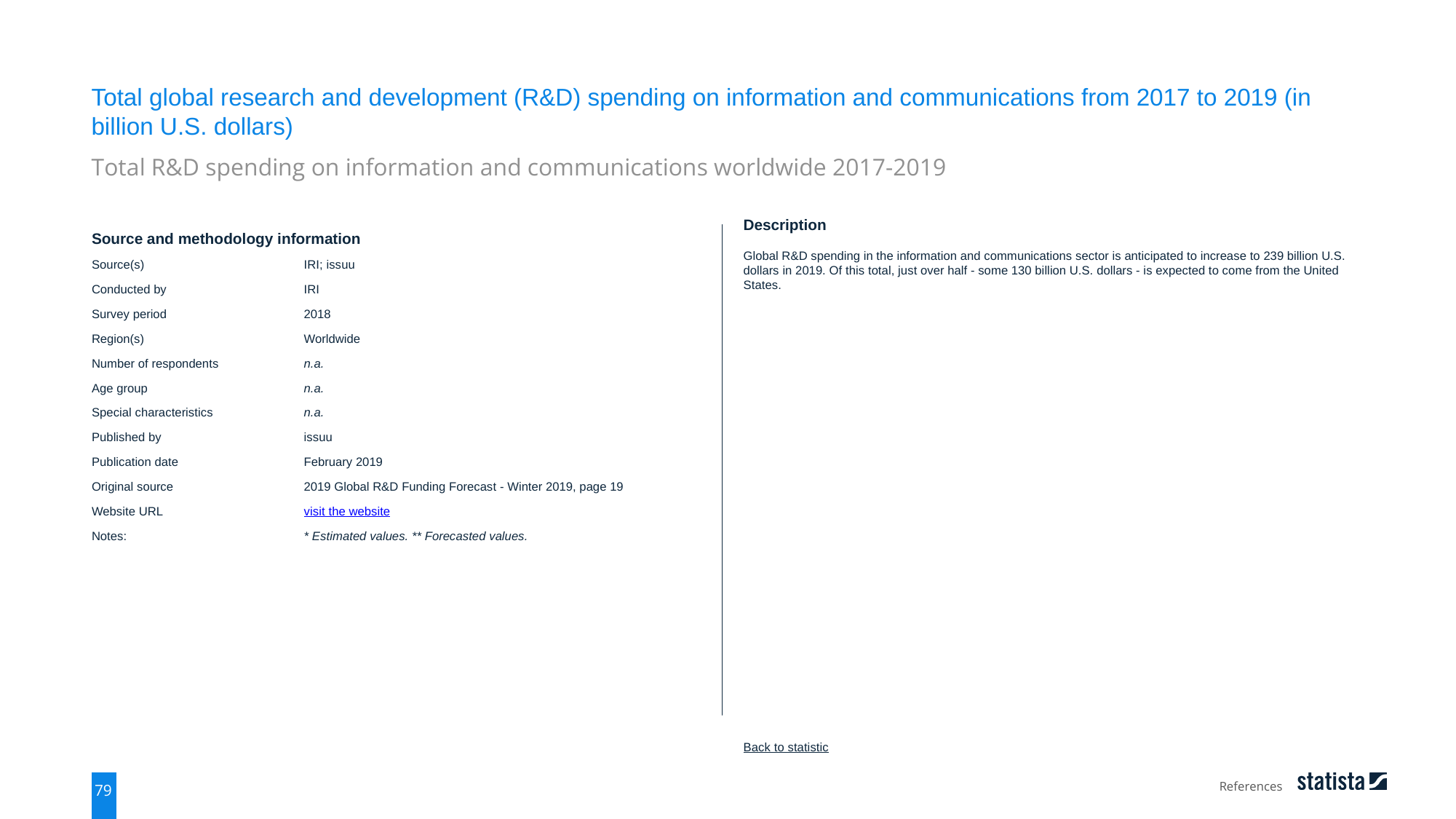

Total global research and development (R&D) spending on information and communications from 2017 to 2019 (in billion U.S. dollars)
Total R&D spending on information and communications worldwide 2017-2019
| Source and methodology information |  |
| --- | --- |
| Source(s) | IRI; issuu |
| Conducted by | IRI |
| Survey period | 2018 |
| Region(s) | Worldwide |
| Number of respondents | n.a. |
| Age group | n.a. |
| Special characteristics | n.a. |
| Published by | issuu |
| Publication date | February 2019 |
| Original source | 2019 Global R&D Funding Forecast - Winter 2019, page 19 |
| Website URL | visit the website |
| Notes: | \* Estimated values. \*\* Forecasted values. |

Description

Global R&D spending in the information and communications sector is anticipated to increase to 239 billion U.S. dollars in 2019. Of this total, just over half - some 130 billion U.S. dollars - is expected to come from the United States.
Back to statistic
References

79